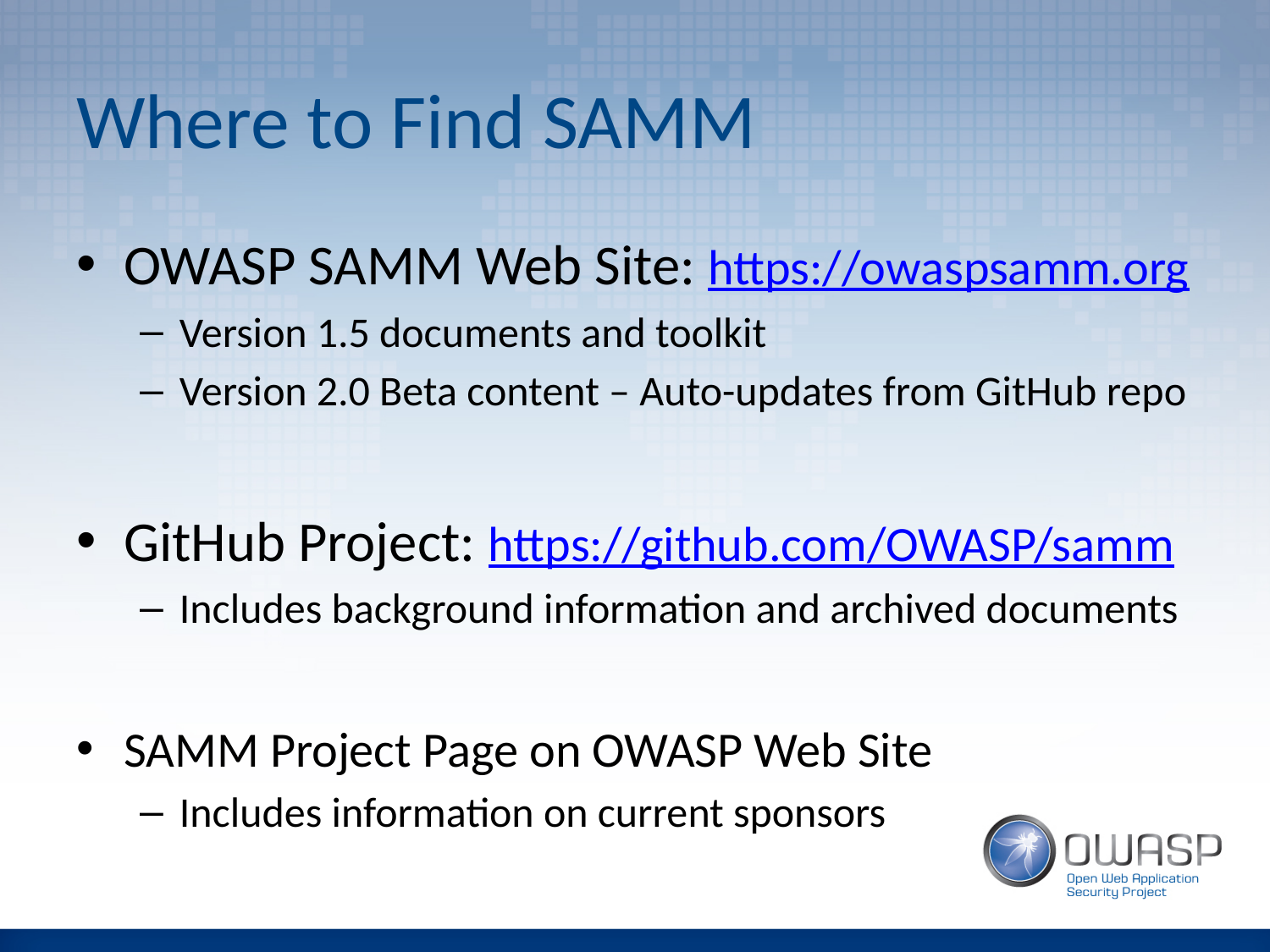

# Where to Find SAMM
OWASP SAMM Web Site: https://owaspsamm.org
Version 1.5 documents and toolkit
Version 2.0 Beta content – Auto-updates from GitHub repo

GitHub Project: https://github.com/OWASP/samm
Includes background information and archived documents

SAMM Project Page on OWASP Web Site
Includes information on current sponsors